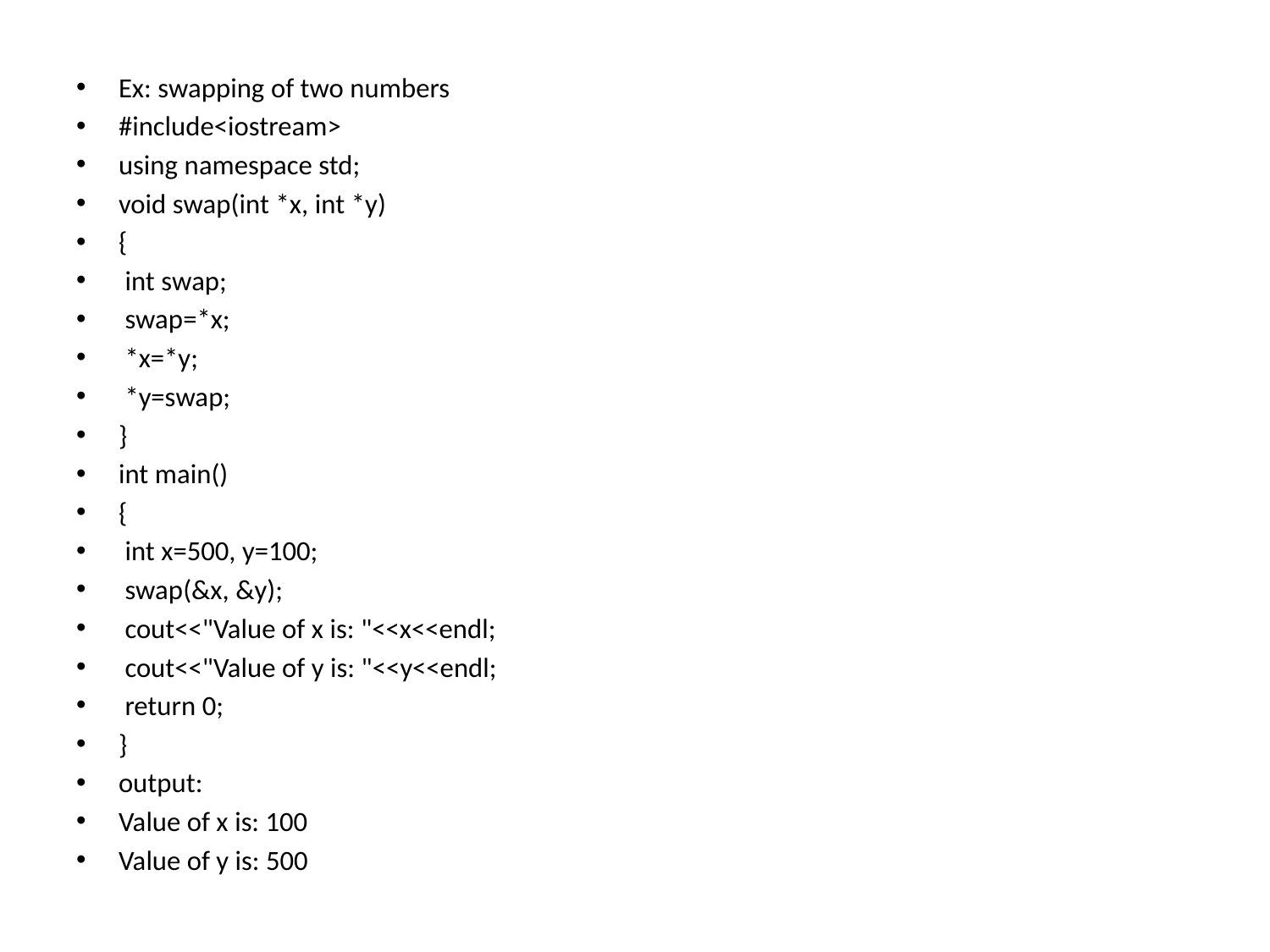

Ex: swapping of two numbers
#include<iostream>
using namespace std;
void swap(int *x, int *y)
{
 int swap;
 swap=*x;
 *x=*y;
 *y=swap;
}
int main()
{
 int x=500, y=100;
 swap(&x, &y);
 cout<<"Value of x is: "<<x<<endl;
 cout<<"Value of y is: "<<y<<endl;
 return 0;
}
output:
Value of x is: 100
Value of y is: 500